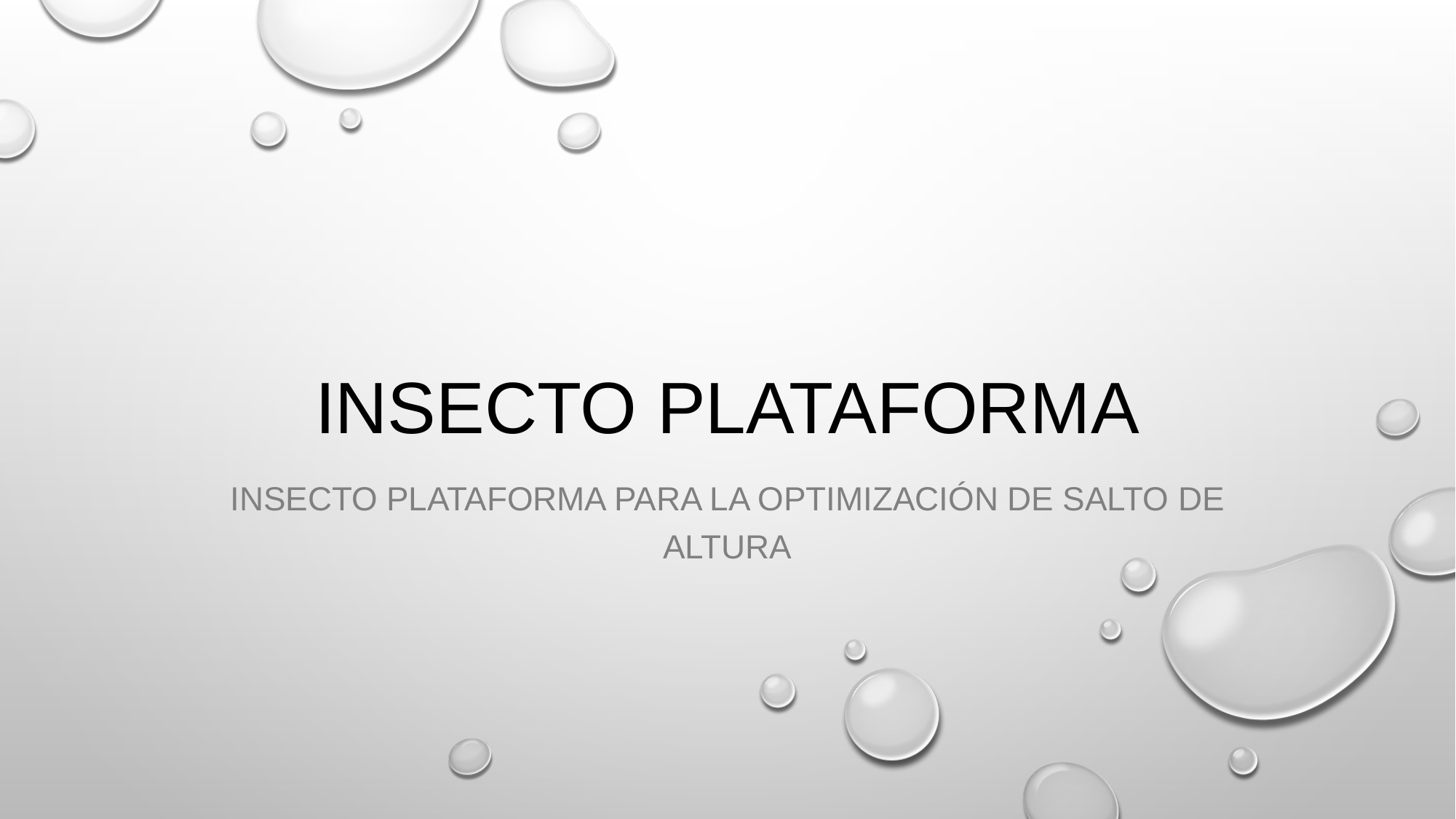

# Insecto Plataforma
Insecto plataforma para la optimización de salto de altura